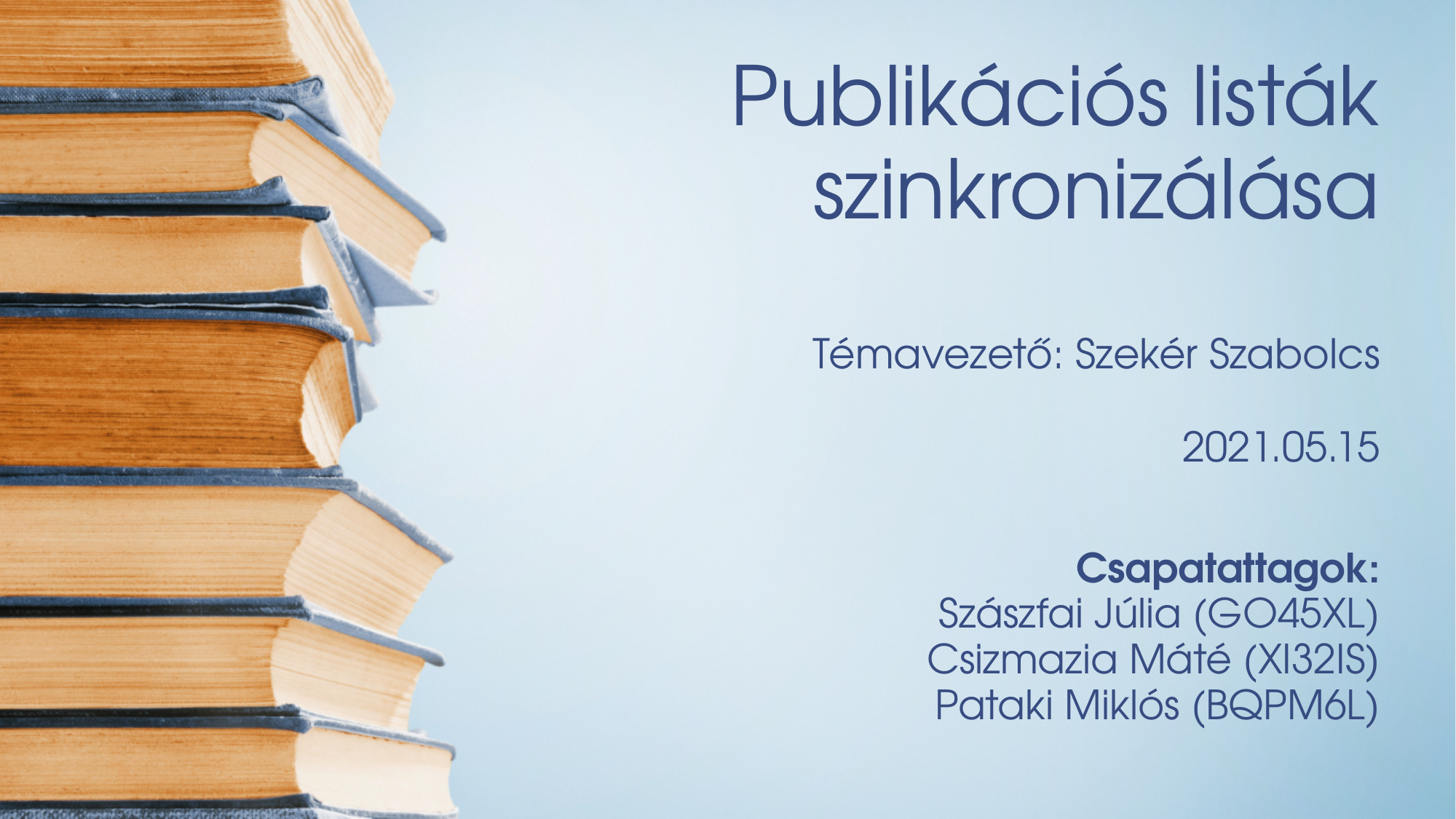

# Publikációs listák szinkronizálása Témavezető: Szekér Szabolcs 2021.05.15
Csapatattagok:
	Szászfai Júlia (GO45XL)
	Csizmazia Máté (XI32IS)
	Pataki Miklós (BQPM6L)